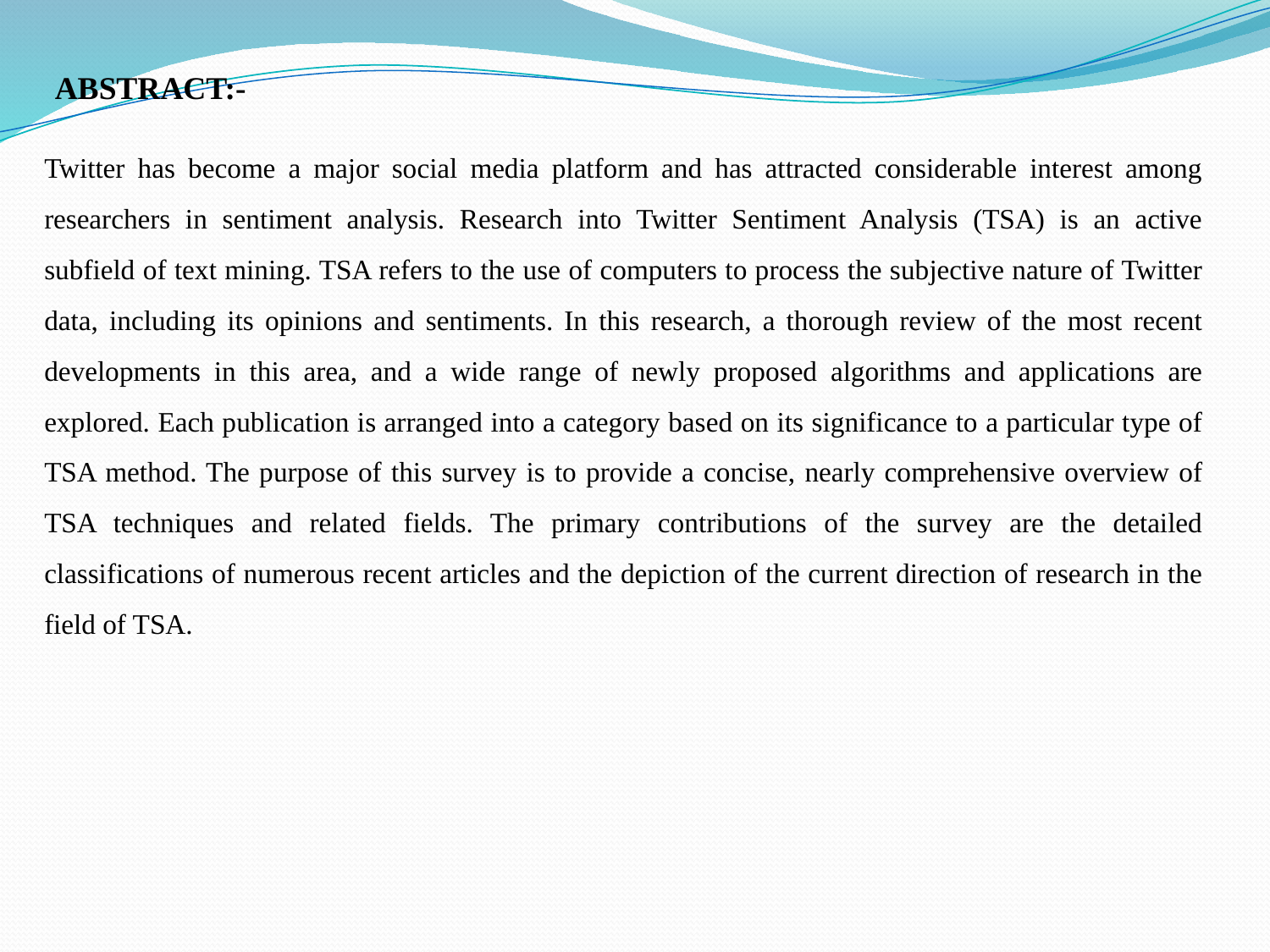

ABSTRACT:-
Twitter has become a major social media platform and has attracted considerable interest among researchers in sentiment analysis. Research into Twitter Sentiment Analysis (TSA) is an active subfield of text mining. TSA refers to the use of computers to process the subjective nature of Twitter data, including its opinions and sentiments. In this research, a thorough review of the most recent developments in this area, and a wide range of newly proposed algorithms and applications are explored. Each publication is arranged into a category based on its significance to a particular type of TSA method. The purpose of this survey is to provide a concise, nearly comprehensive overview of TSA techniques and related fields. The primary contributions of the survey are the detailed classifications of numerous recent articles and the depiction of the current direction of research in the field of TSA.